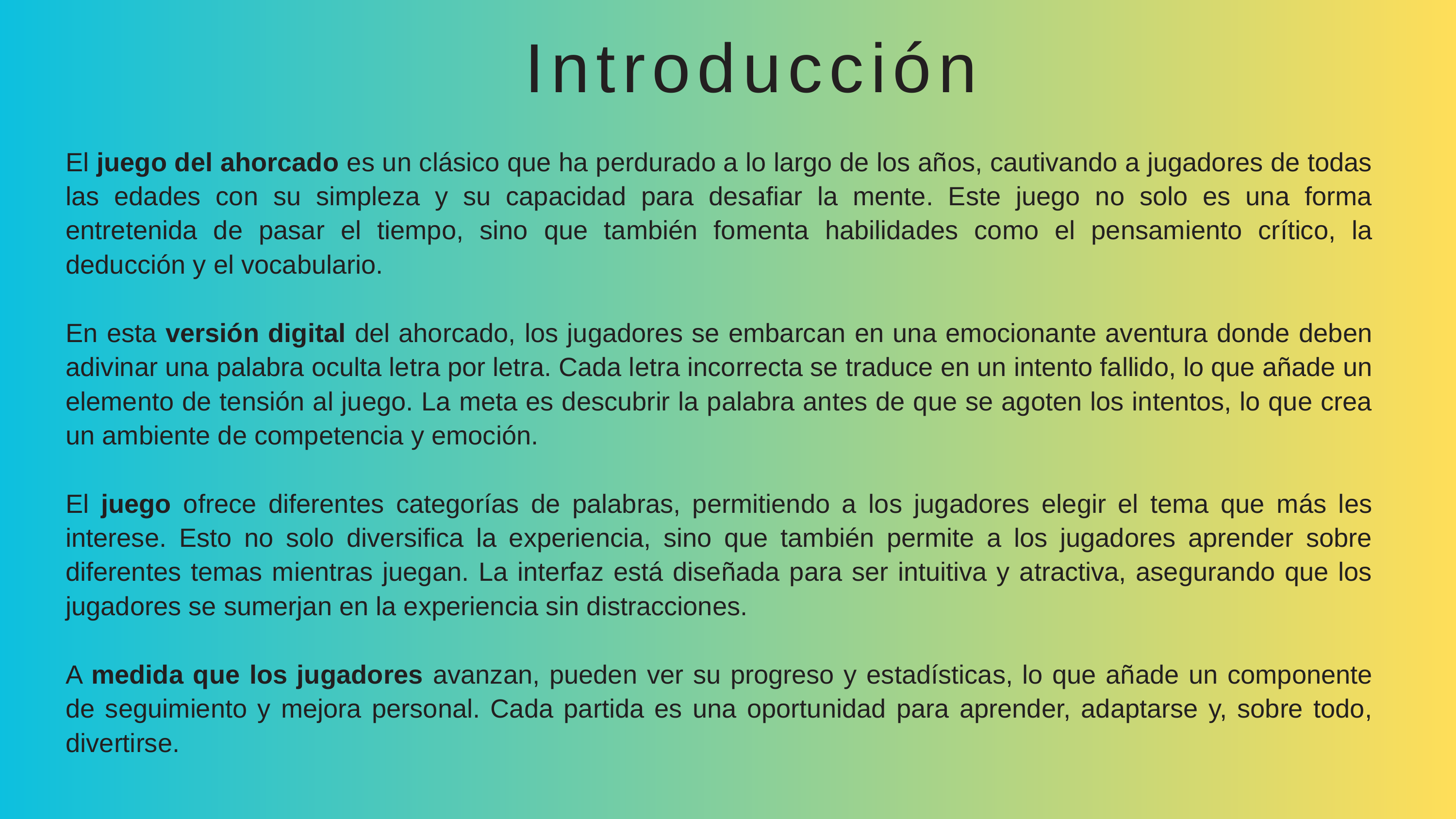

Introducción
El juego del ahorcado es un clásico que ha perdurado a lo largo de los años, cautivando a jugadores de todas las edades con su simpleza y su capacidad para desafiar la mente. Este juego no solo es una forma entretenida de pasar el tiempo, sino que también fomenta habilidades como el pensamiento crítico, la deducción y el vocabulario.

En esta versión digital del ahorcado, los jugadores se embarcan en una emocionante aventura donde deben adivinar una palabra oculta letra por letra. Cada letra incorrecta se traduce en un intento fallido, lo que añade un elemento de tensión al juego. La meta es descubrir la palabra antes de que se agoten los intentos, lo que crea un ambiente de competencia y emoción.

El juego ofrece diferentes categorías de palabras, permitiendo a los jugadores elegir el tema que más les interese. Esto no solo diversifica la experiencia, sino que también permite a los jugadores aprender sobre diferentes temas mientras juegan. La interfaz está diseñada para ser intuitiva y atractiva, asegurando que los jugadores se sumerjan en la experiencia sin distracciones.

A medida que los jugadores avanzan, pueden ver su progreso y estadísticas, lo que añade un componente de seguimiento y mejora personal. Cada partida es una oportunidad para aprender, adaptarse y, sobre todo, divertirse.